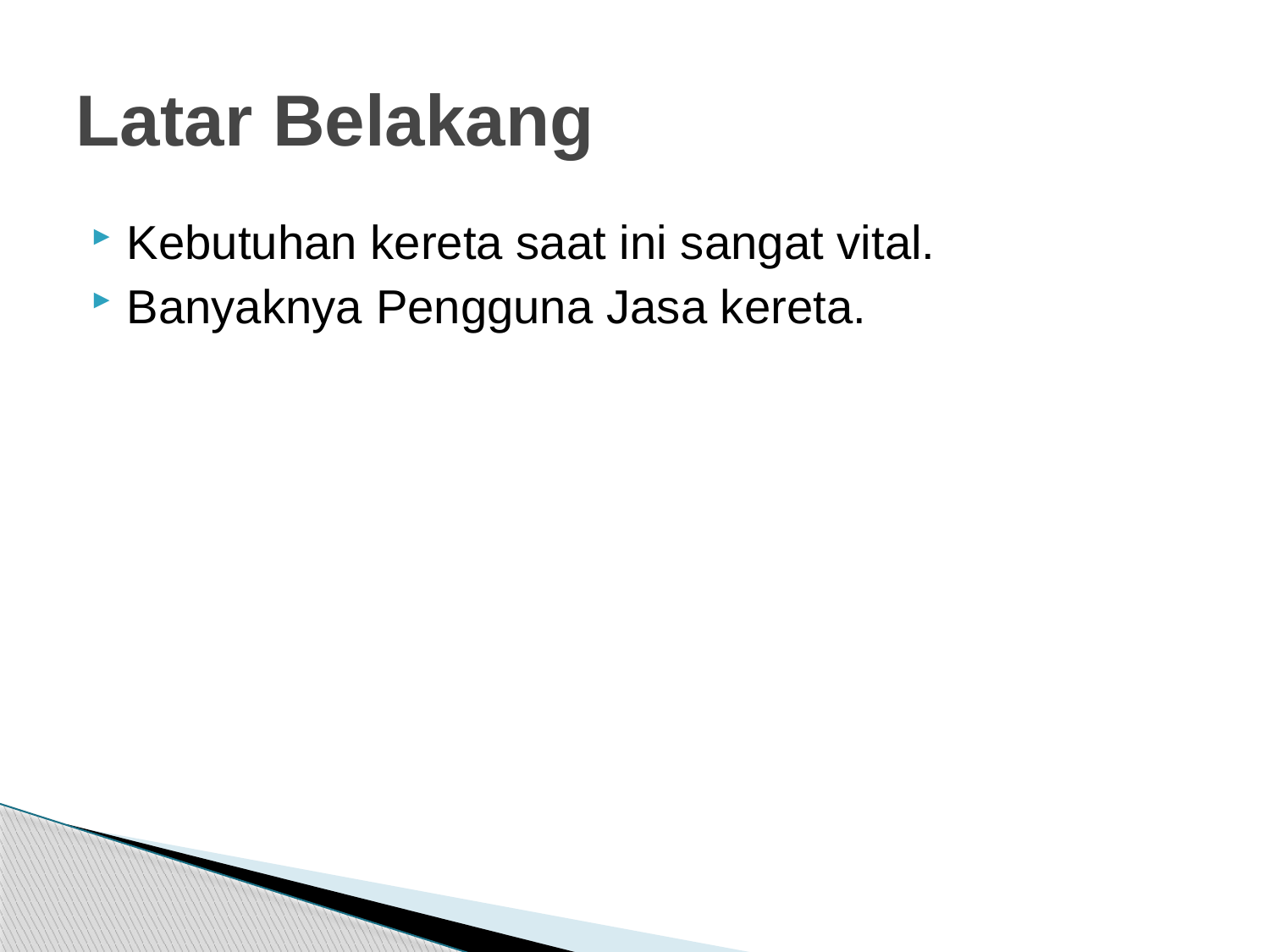

# Latar Belakang
Kebutuhan kereta saat ini sangat vital.
Banyaknya Pengguna Jasa kereta.